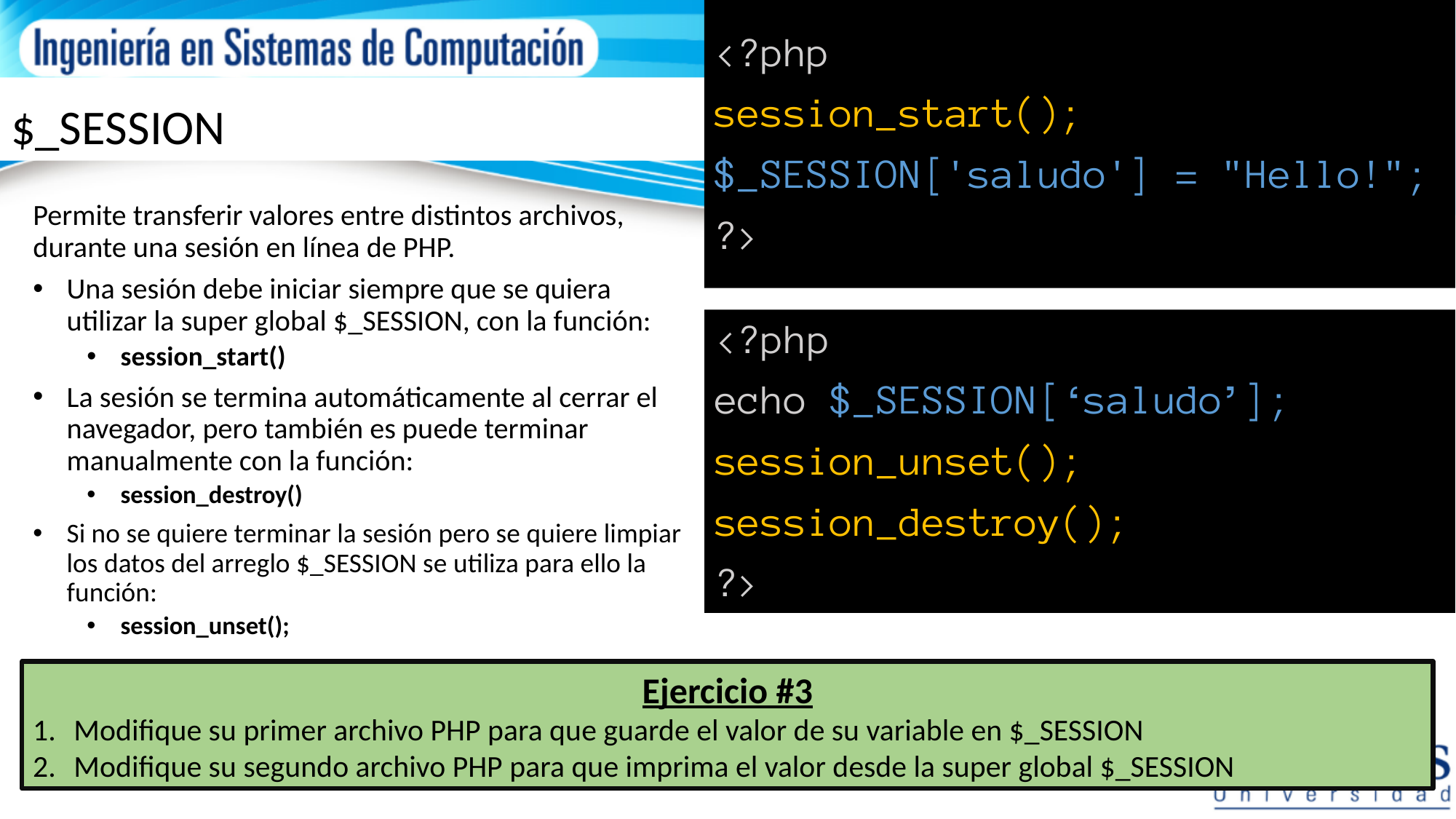

<?php
session_start();
$_SESSION['saludo'] = "Hello!";
?>
# $_SESSION
Permite transferir valores entre distintos archivos, durante una sesión en línea de PHP.
Una sesión debe iniciar siempre que se quiera utilizar la super global $_SESSION, con la función:
session_start()
La sesión se termina automáticamente al cerrar el navegador, pero también es puede terminar manualmente con la función:
session_destroy()
Si no se quiere terminar la sesión pero se quiere limpiar los datos del arreglo $_SESSION se utiliza para ello la función:
session_unset();
<?php
echo $_SESSION[‘saludo’];
session_unset();
session_destroy();
?>
Ejercicio #3
Modifique su primer archivo PHP para que guarde el valor de su variable en $_SESSION
Modifique su segundo archivo PHP para que imprima el valor desde la super global $_SESSION